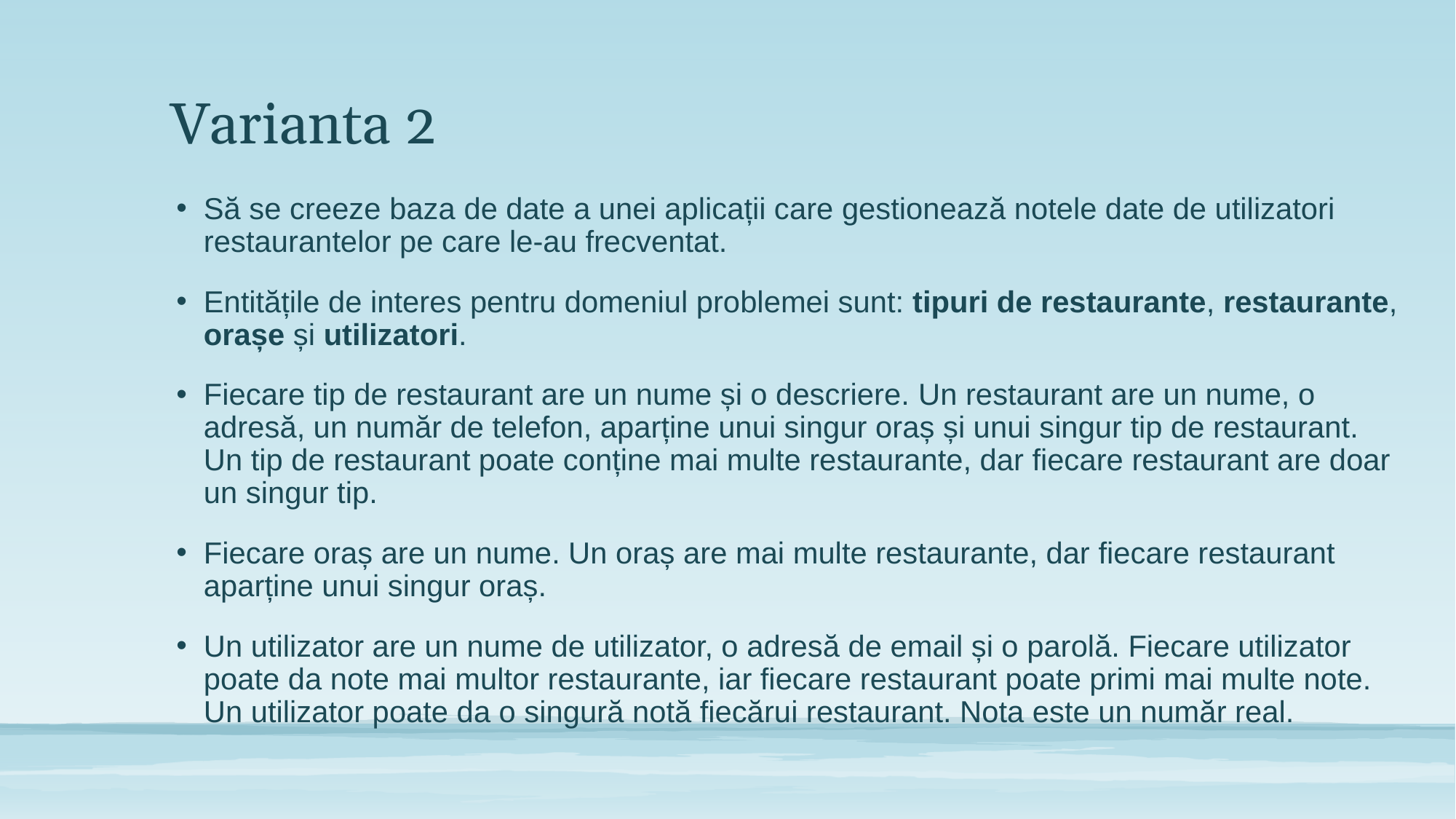

# Varianta 2
Să se creeze baza de date a unei aplicații care gestionează notele date de utilizatori restaurantelor pe care le-au frecventat.
Entitățile de interes pentru domeniul problemei sunt: tipuri de restaurante, restaurante, orașe și utilizatori.
Fiecare tip de restaurant are un nume și o descriere. Un restaurant are un nume, o adresă, un număr de telefon, aparține unui singur oraș și unui singur tip de restaurant. Un tip de restaurant poate conține mai multe restaurante, dar fiecare restaurant are doar un singur tip.
Fiecare oraș are un nume. Un oraș are mai multe restaurante, dar fiecare restaurant aparține unui singur oraș.
Un utilizator are un nume de utilizator, o adresă de email și o parolă. Fiecare utilizator poate da note mai multor restaurante, iar fiecare restaurant poate primi mai multe note. Un utilizator poate da o singură notă fiecărui restaurant. Nota este un număr real.